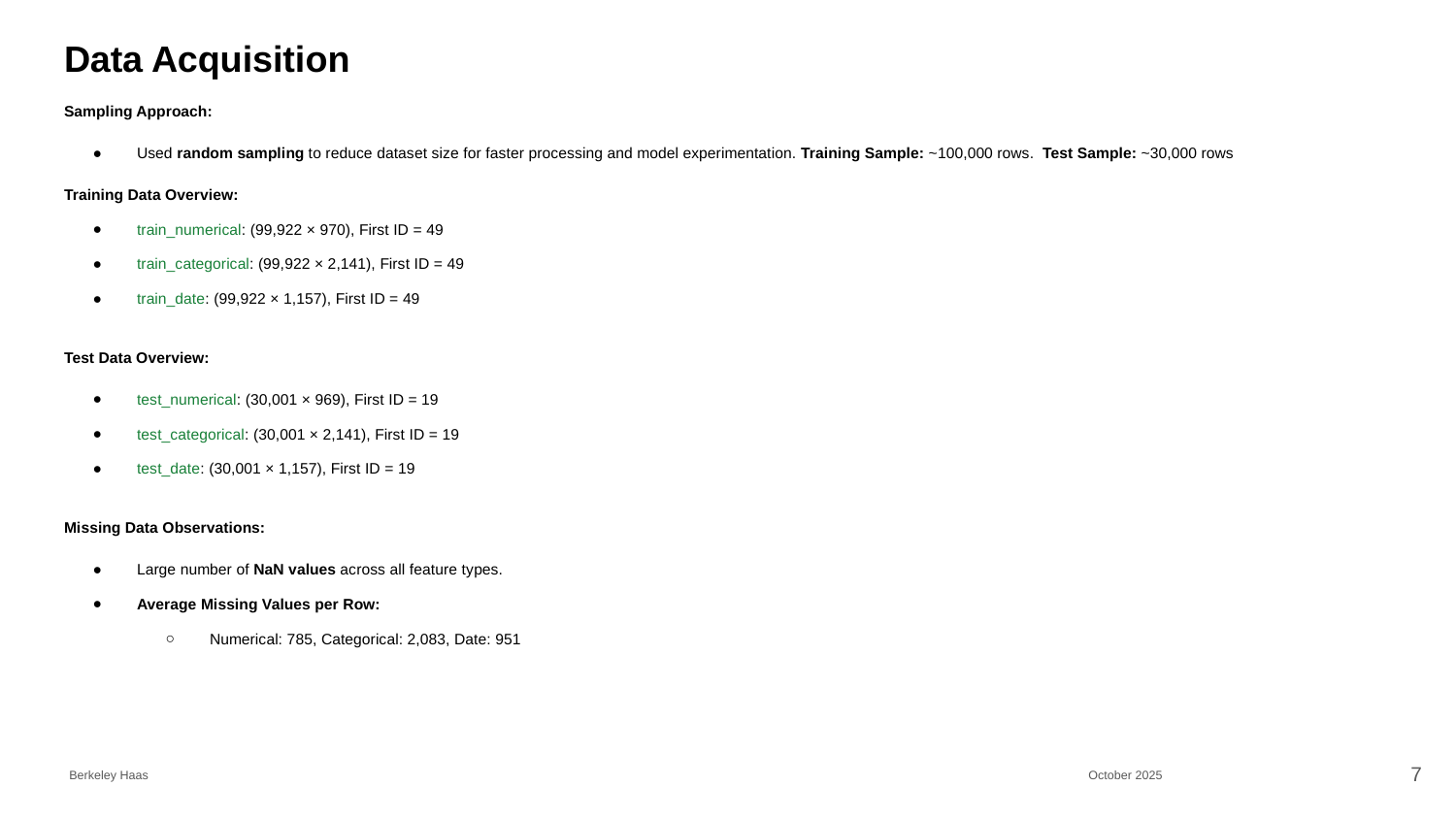

# Data Acquisition
Sampling Approach:
Used random sampling to reduce dataset size for faster processing and model experimentation. Training Sample: ~100,000 rows.  Test Sample: ~30,000 rows
Training Data Overview:
train_numerical: (99,922 × 970), First ID = 49
train_categorical: (99,922 × 2,141), First ID = 49
train_date: (99,922 × 1,157), First ID = 49
Test Data Overview:
test_numerical: (30,001 × 969), First ID = 19
test_categorical: (30,001 × 2,141), First ID = 19
test_date: (30,001 × 1,157), First ID = 19
Missing Data Observations:
Large number of NaN values across all feature types.
Average Missing Values per Row:
Numerical: 785, Categorical: 2,083, Date: 951

7